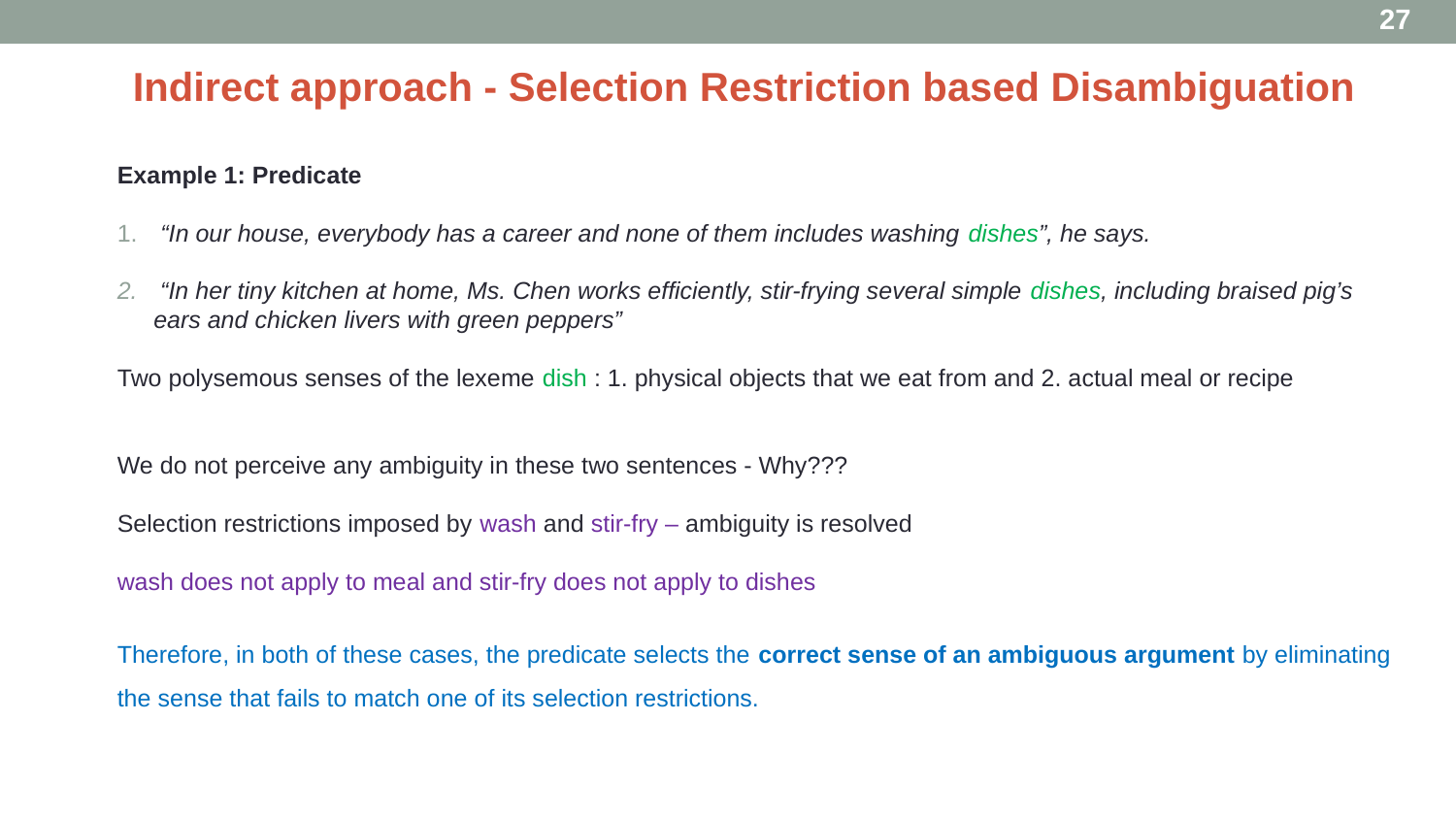

27
# Indirect approach - Selection Restriction based Disambiguation
Example 1: Predicate

 “In our house, everybody has a career and none of them includes washing dishes”, he says.

 “In her tiny kitchen at home, Ms. Chen works efficiently, stir-frying several simple dishes, including braised pig’s ears and chicken livers with green peppers”

Two polysemous senses of the lexeme dish : 1. physical objects that we eat from and 2. actual meal or recipe

We do not perceive any ambiguity in these two sentences - Why???

Selection restrictions imposed by wash and stir-fry – ambiguity is resolved

wash does not apply to meal and stir-fry does not apply to dishes

Therefore, in both of these cases, the predicate selects the correct sense of an ambiguous argument by eliminating the sense that fails to match one of its selection restrictions.